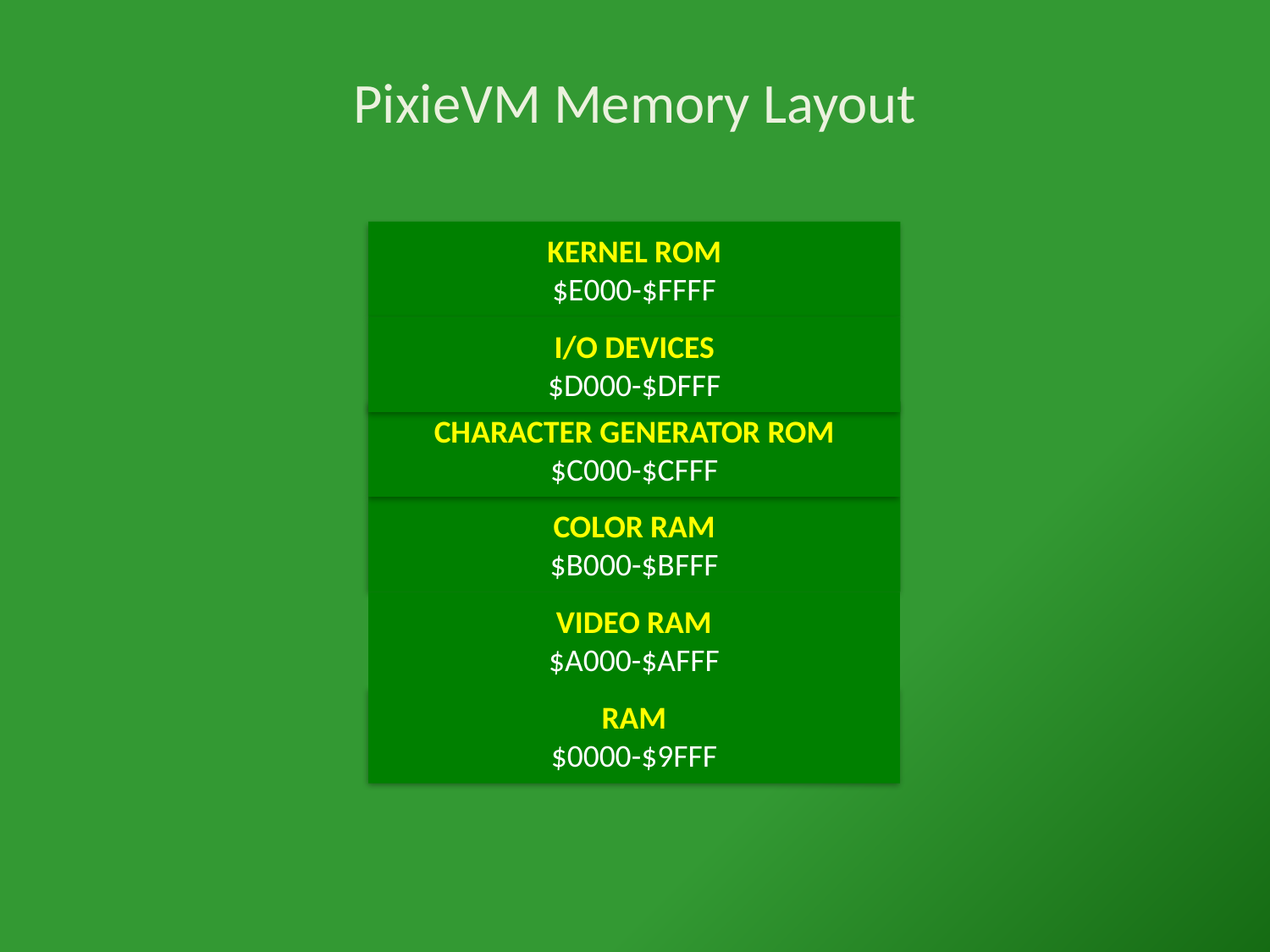

# PixieVM Memory Layout
KERNEL ROM
$E000-$FFFF
I/O DEVICES
$D000-$DFFF
CHARACTER GENERATOR ROM
$C000-$CFFF
COLOR RAM
$B000-$BFFF
VIDEO RAM
$A000-$AFFF
RAM
$0000-$9FFF